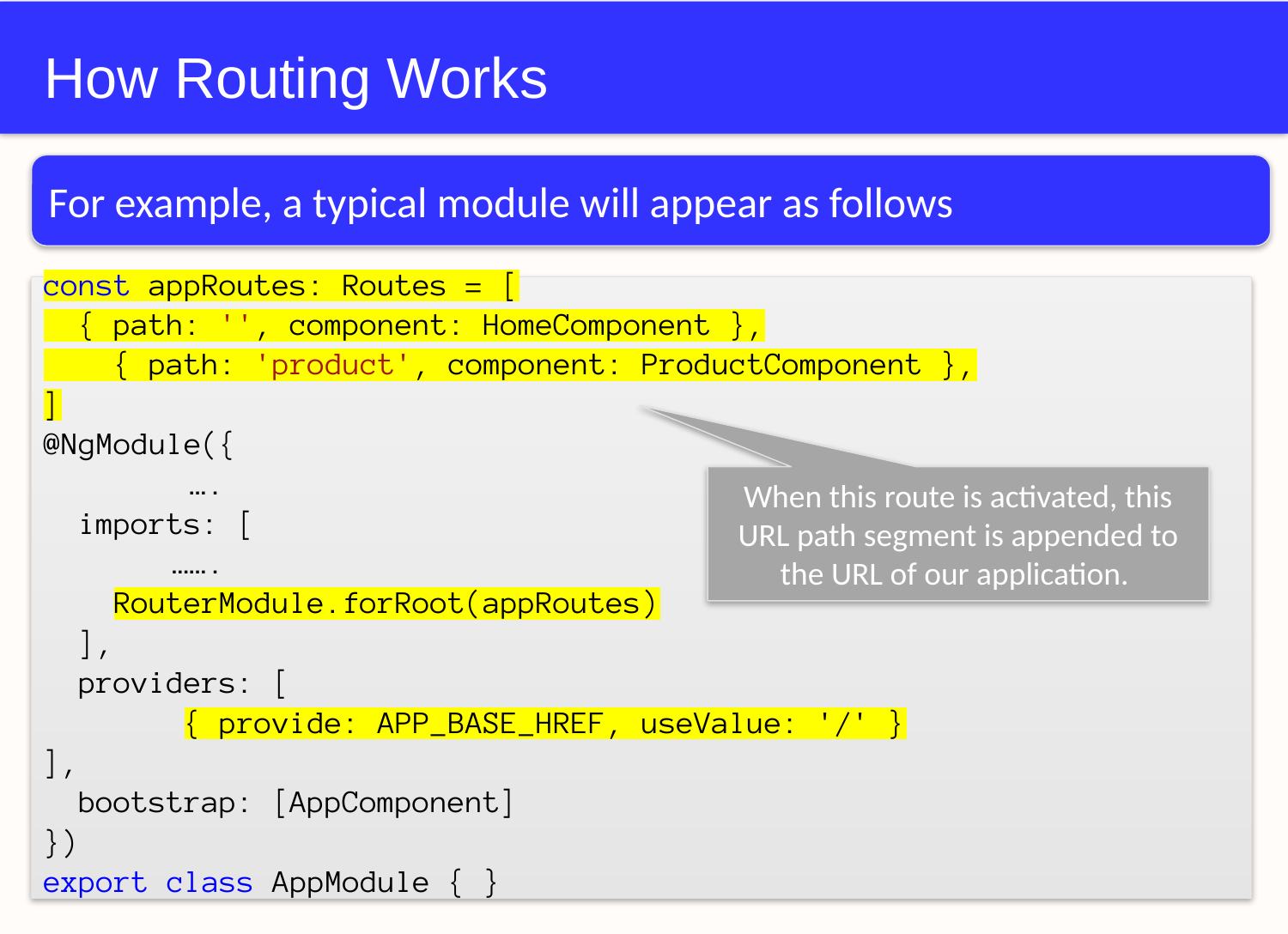

# How Routing Works
For example, a typical module will appear as follows
const appRoutes: Routes = [
  { path: '', component: HomeComponent },
    { path: 'product', component: ProductComponent },
]
@NgModule({
	 ….
  imports: [
	…….
    RouterModule.forRoot(appRoutes)
  ],
  providers: [
        { provide: APP_BASE_HREF, useValue: '/' }
],
  bootstrap: [AppComponent]
})
export class AppModule { }
When this route is activated, this URL path segment is appended to the URL of our application.